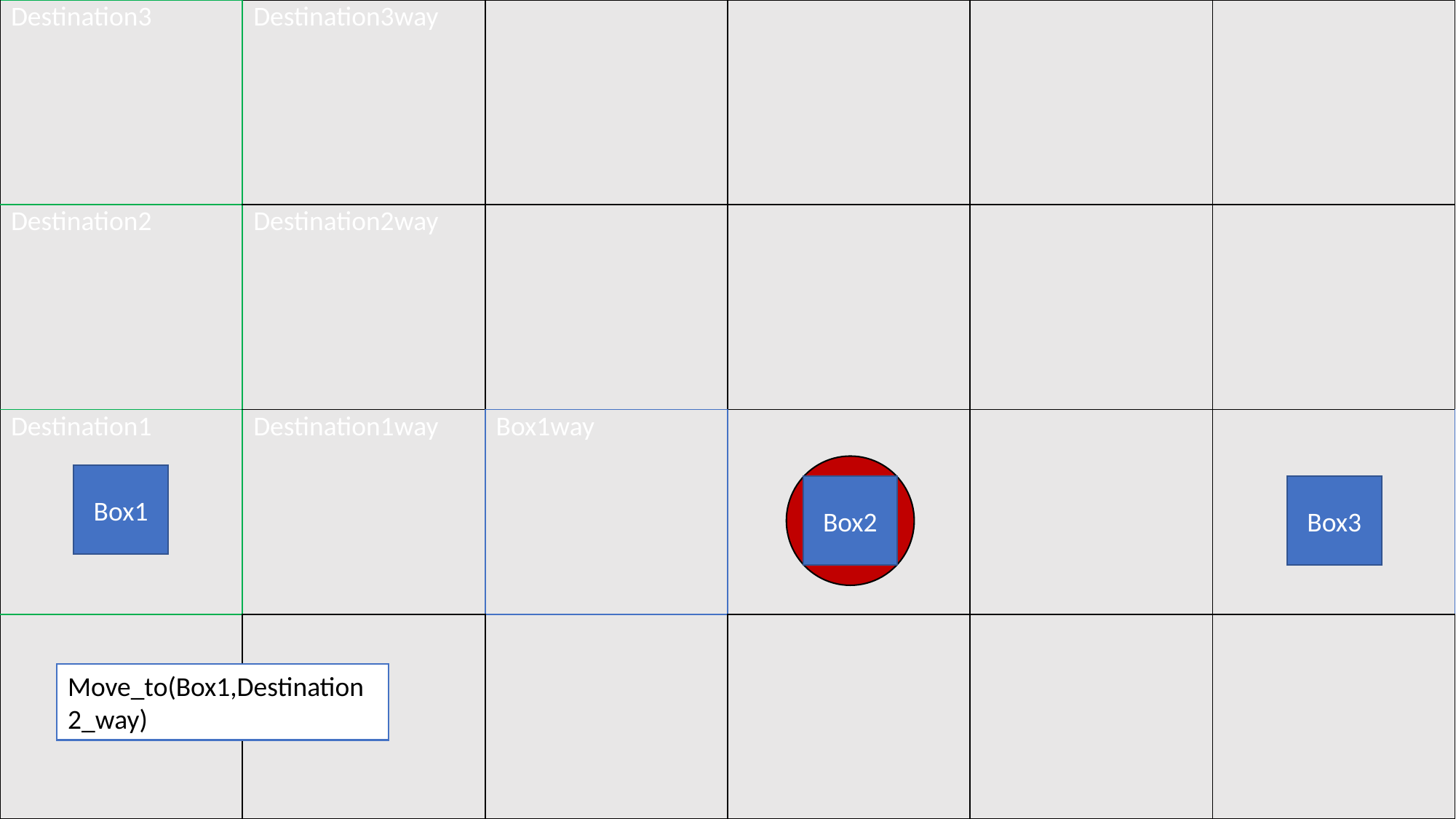

| Destination3 | Destination3way |  |  |  |  |
| --- | --- | --- | --- | --- | --- |
| Destination2 | Destination2way |  |  |  |  |
| Destination1 | Destination1way | Box1way |  |  |  |
|  |  |  |  |  |  |
R
Box1
Box2
Box3
Move_to(Box1,Destination2_way)